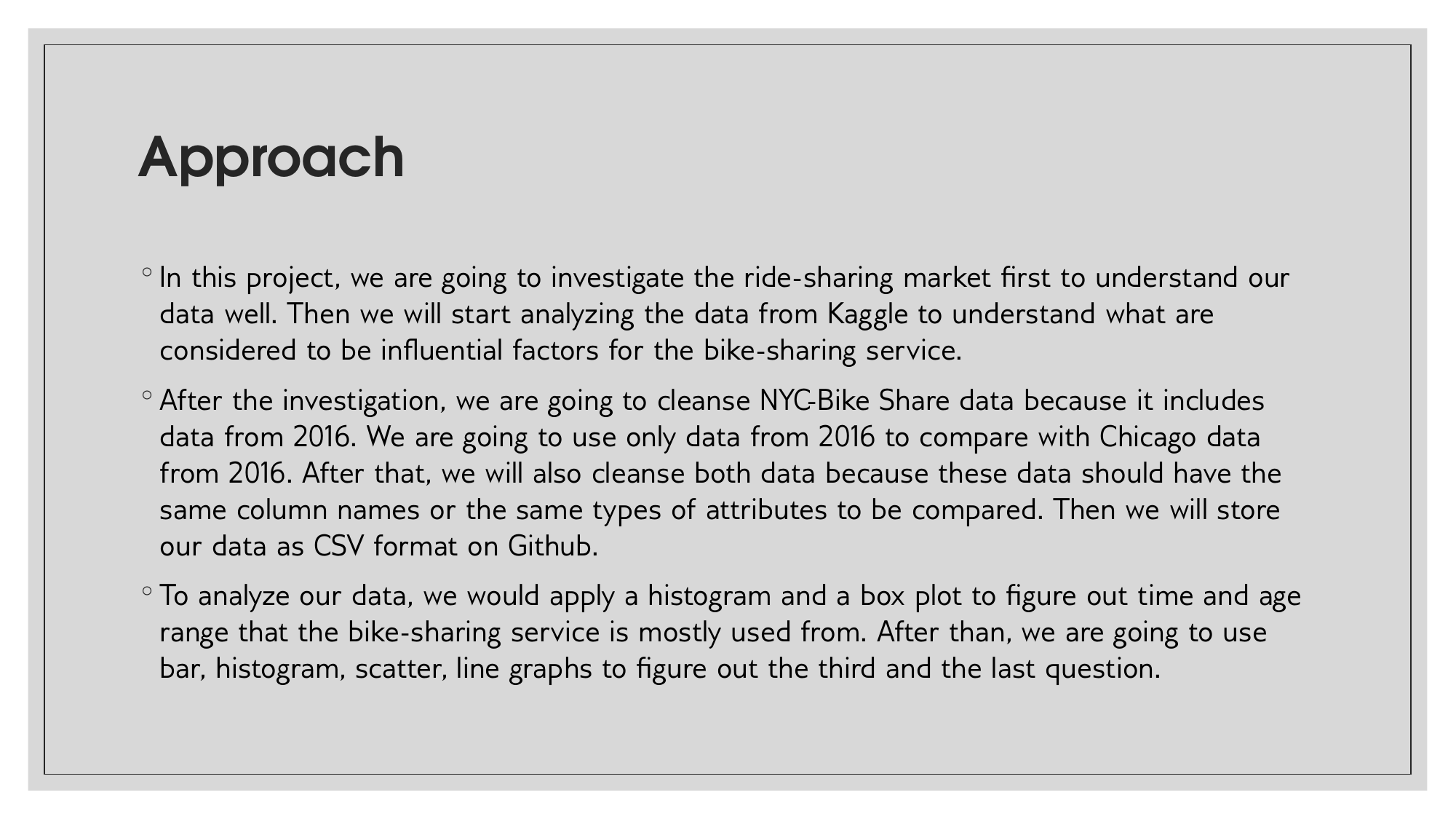

# Approach
In this project, we are going to investigate the ride-sharing market first to understand our data well. Then we will start analyzing the data from Kaggle to understand what are considered to be influential factors for the bike-sharing service.
After the investigation, we are going to cleanse NYC-Bike Share data because it includes data from 2016. We are going to use only data from 2016 to compare with Chicago data from 2016. After that, we will also cleanse both data because these data should have the same column names or the same types of attributes to be compared. Then we will store our data as CSV format on Github.
To analyze our data, we would apply a histogram and a box plot to figure out time and age range that the bike-sharing service is mostly used from. After than, we are going to use bar, histogram, scatter, line graphs to figure out the third and the last question.